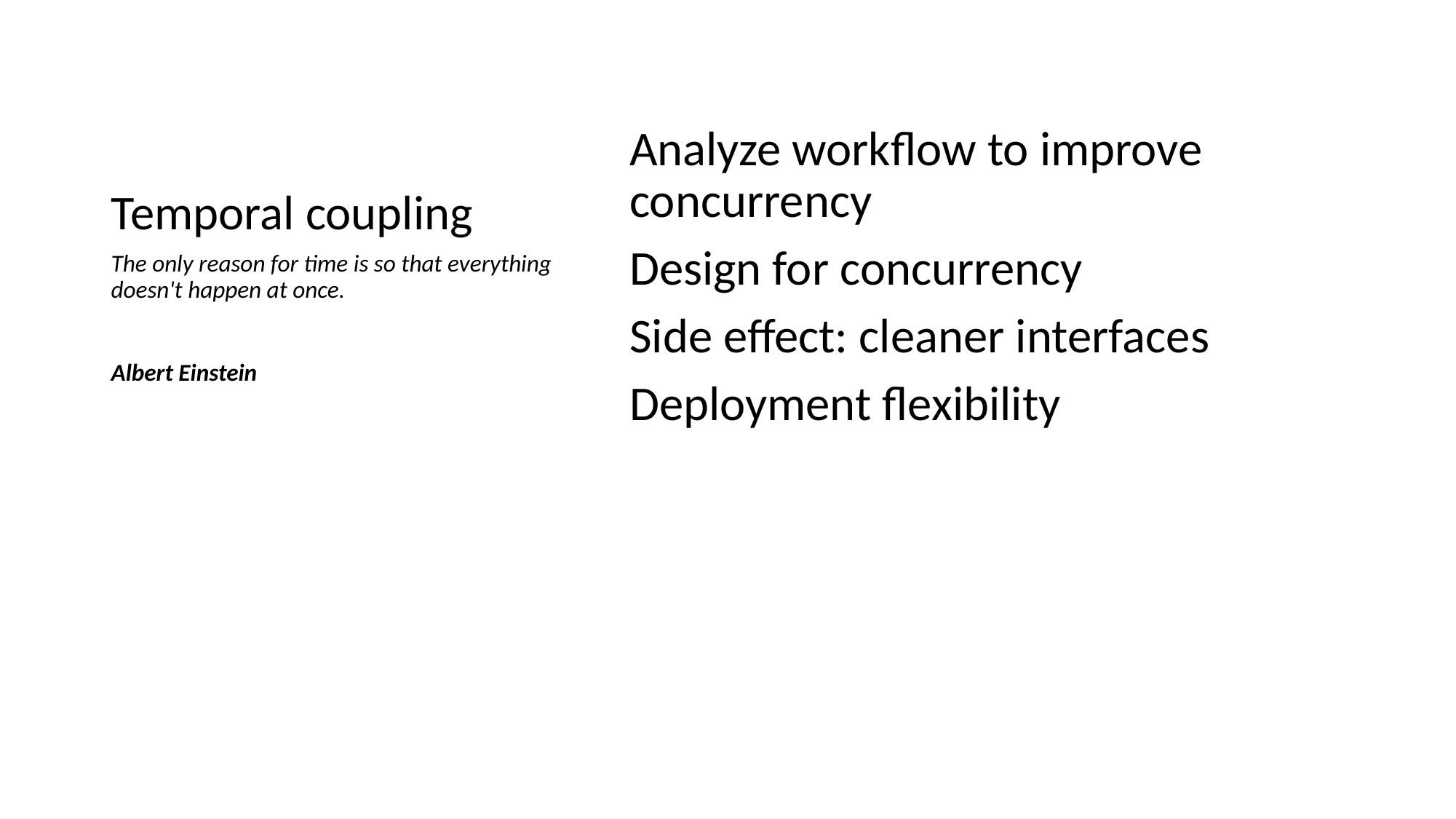

# Temporal coupling
Analyze workflow to improve concurrency
Design for concurrency
Side effect: cleaner interfaces
Deployment flexibility
The only reason for time is so that everything doesn't happen at once.

Albert Einstein